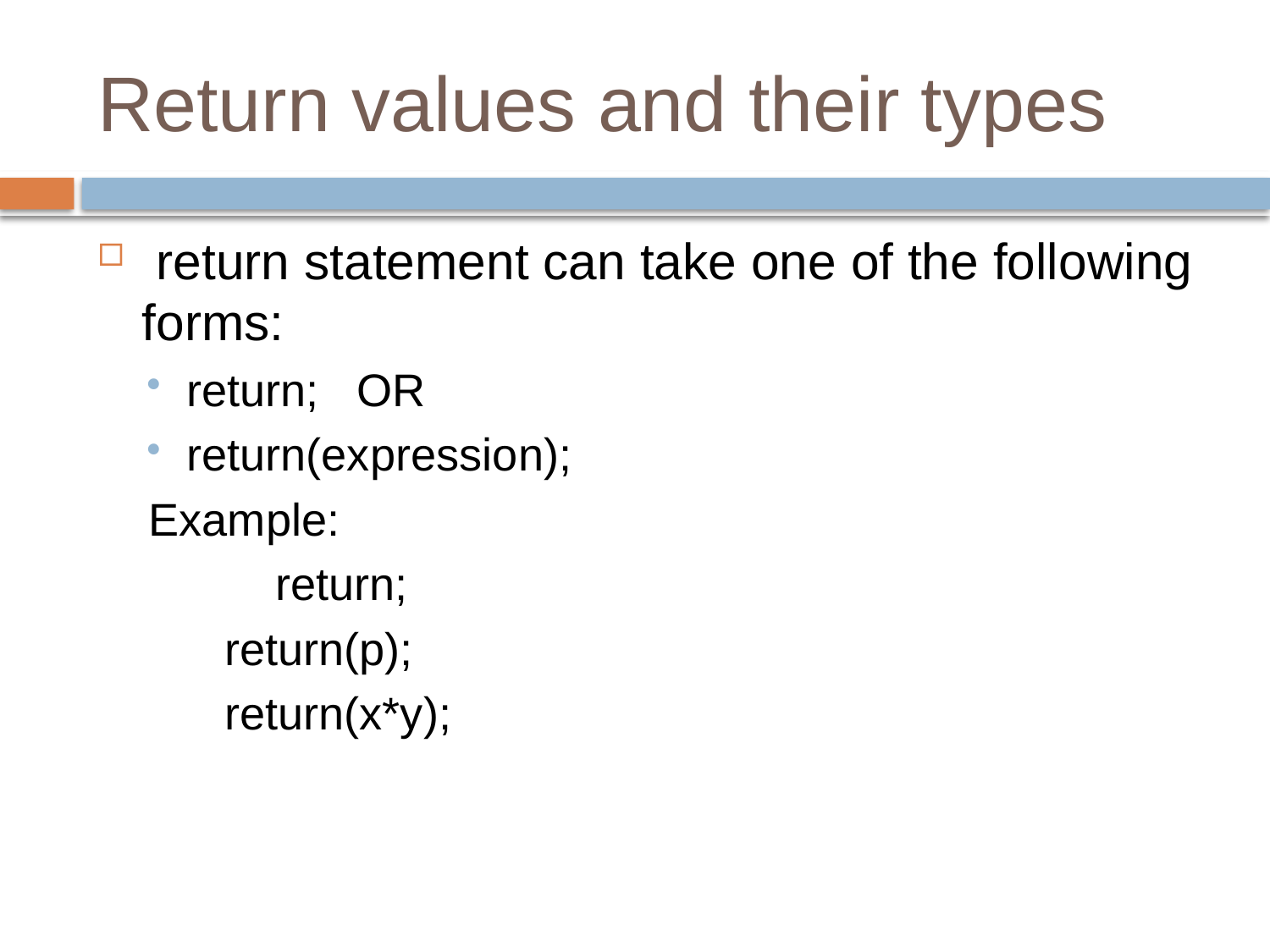

# Return values and their types
 return statement can take one of the following forms:
return;   OR
return(expression);
Example:
	return;
      return(p);
      return(x*y);